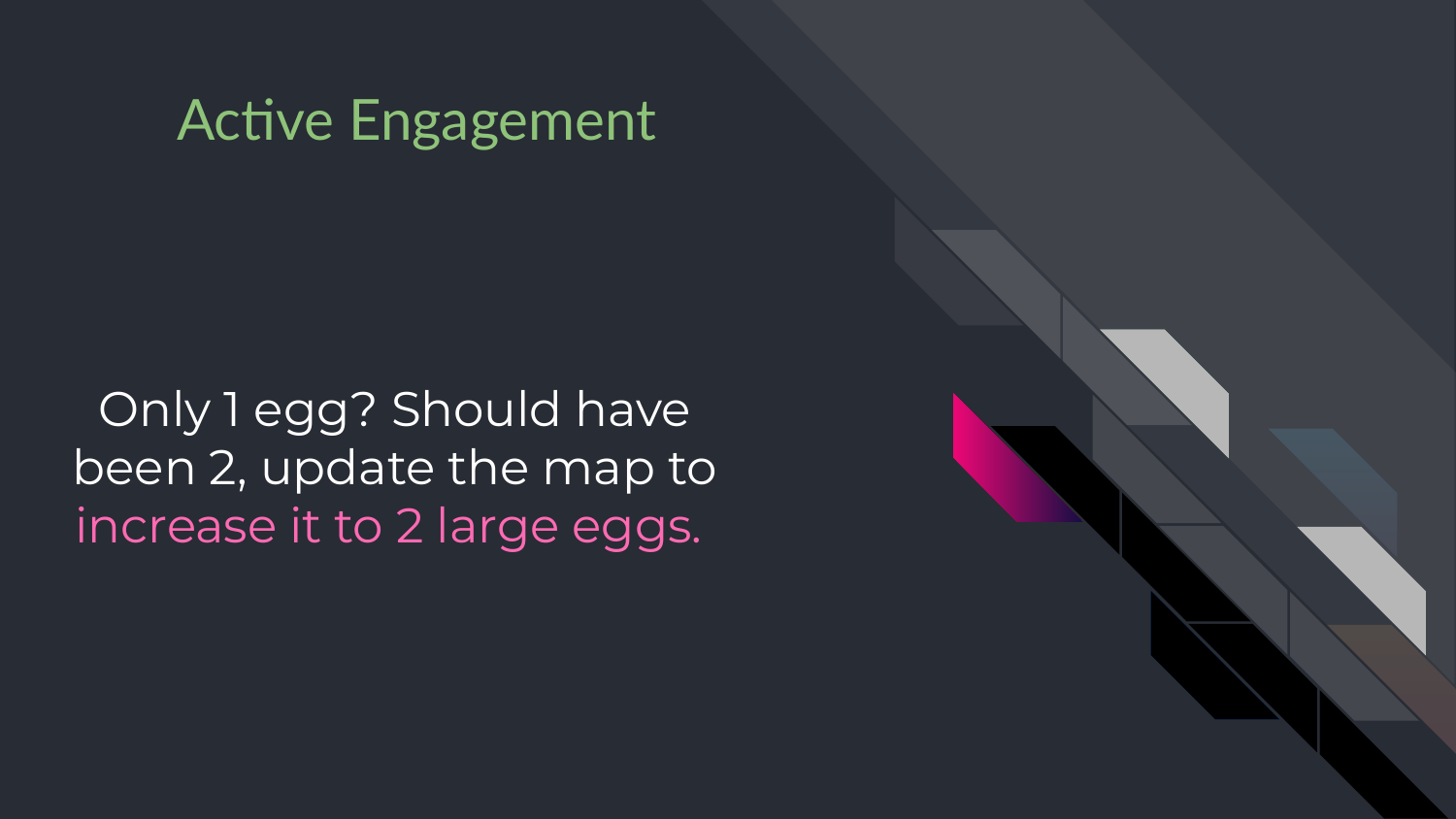

# Only 1 egg? Should have been 2, update the map to increase it to 2 large eggs.